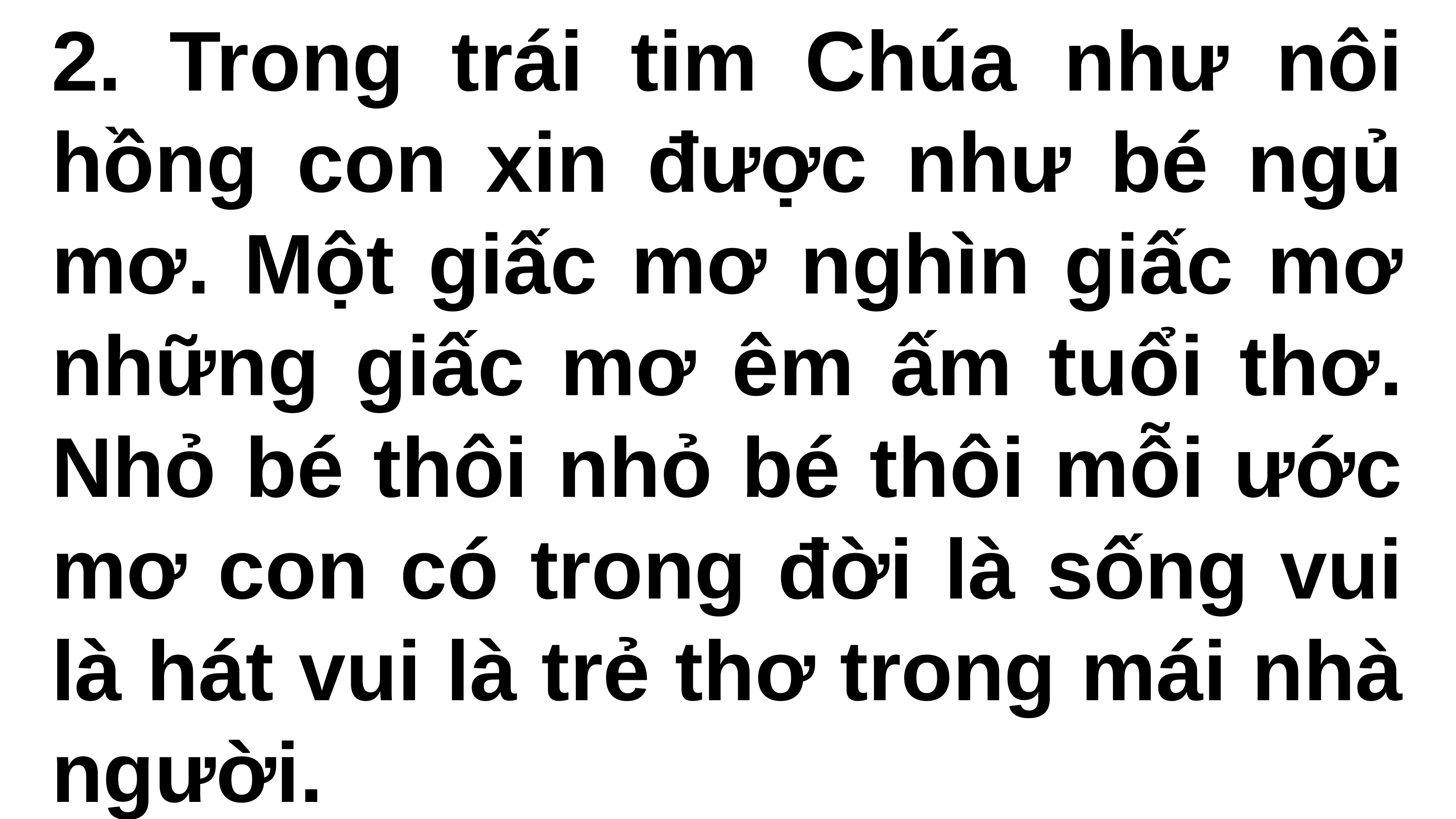

2. Trong trái tim Chúa như nôi hồng con xin được như bé ngủ mơ. Một giấc mơ nghìn giấc mơ những giấc mơ êm ấm tuổi thơ. Nhỏ bé thôi nhỏ bé thôi mỗi ước mơ con có trong đời là sống vui là hát vui là trẻ thơ trong mái nhà người.